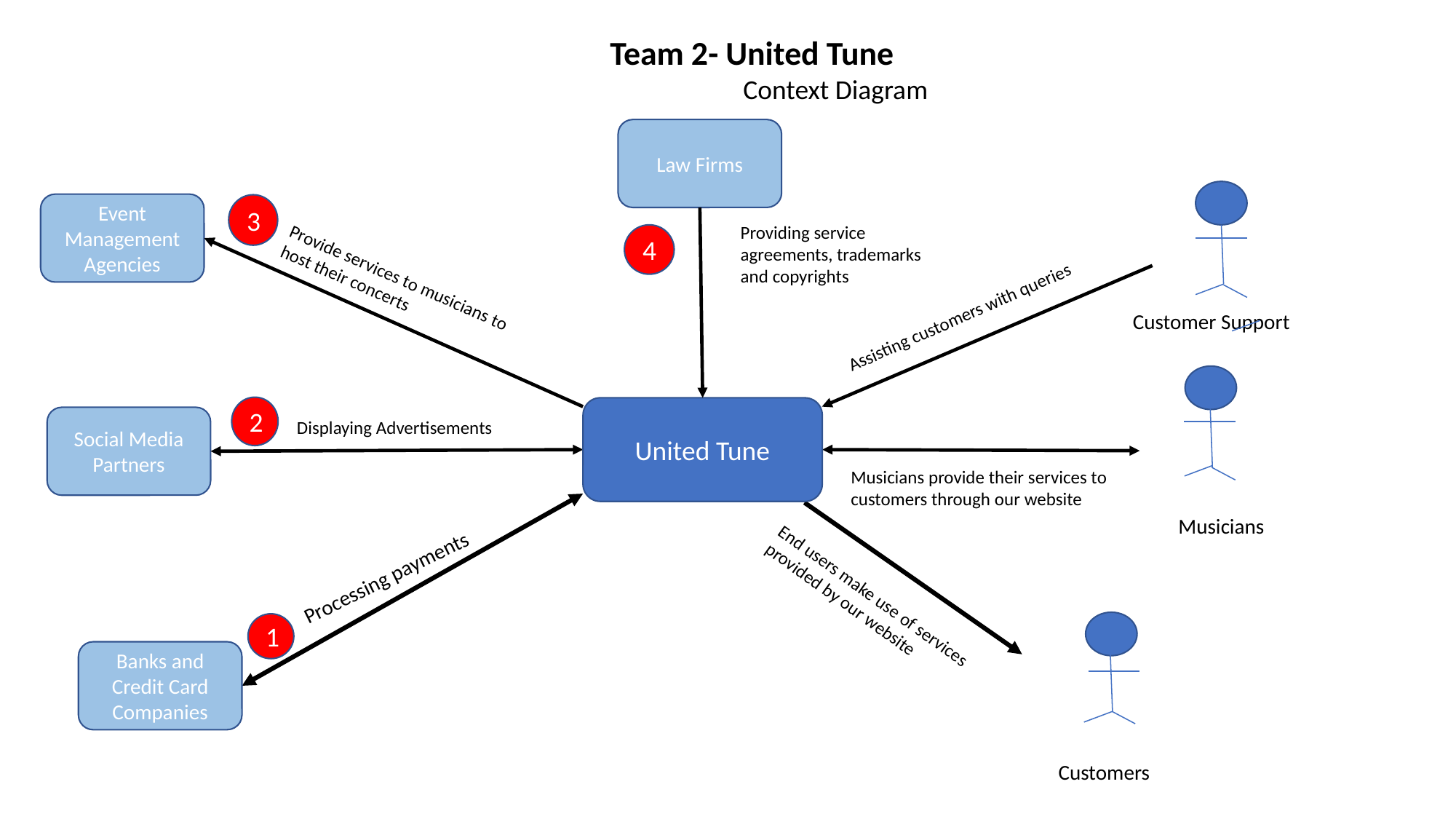

Team 2- United Tune
	 	     Context Diagram
Law Firms

Event Management Agencies
3
Providing service agreements, trademarks and copyrights
4
Provide services to musicians to host their concerts
Assisting customers with queries
Customer Support

2
United Tune
Social Media Partners
Displaying Advertisements
Musicians provide their services to customers through our website

Musicians
Processing payments
End users make use of services provided by our website

1
Banks and Credit Card Companies
Customers